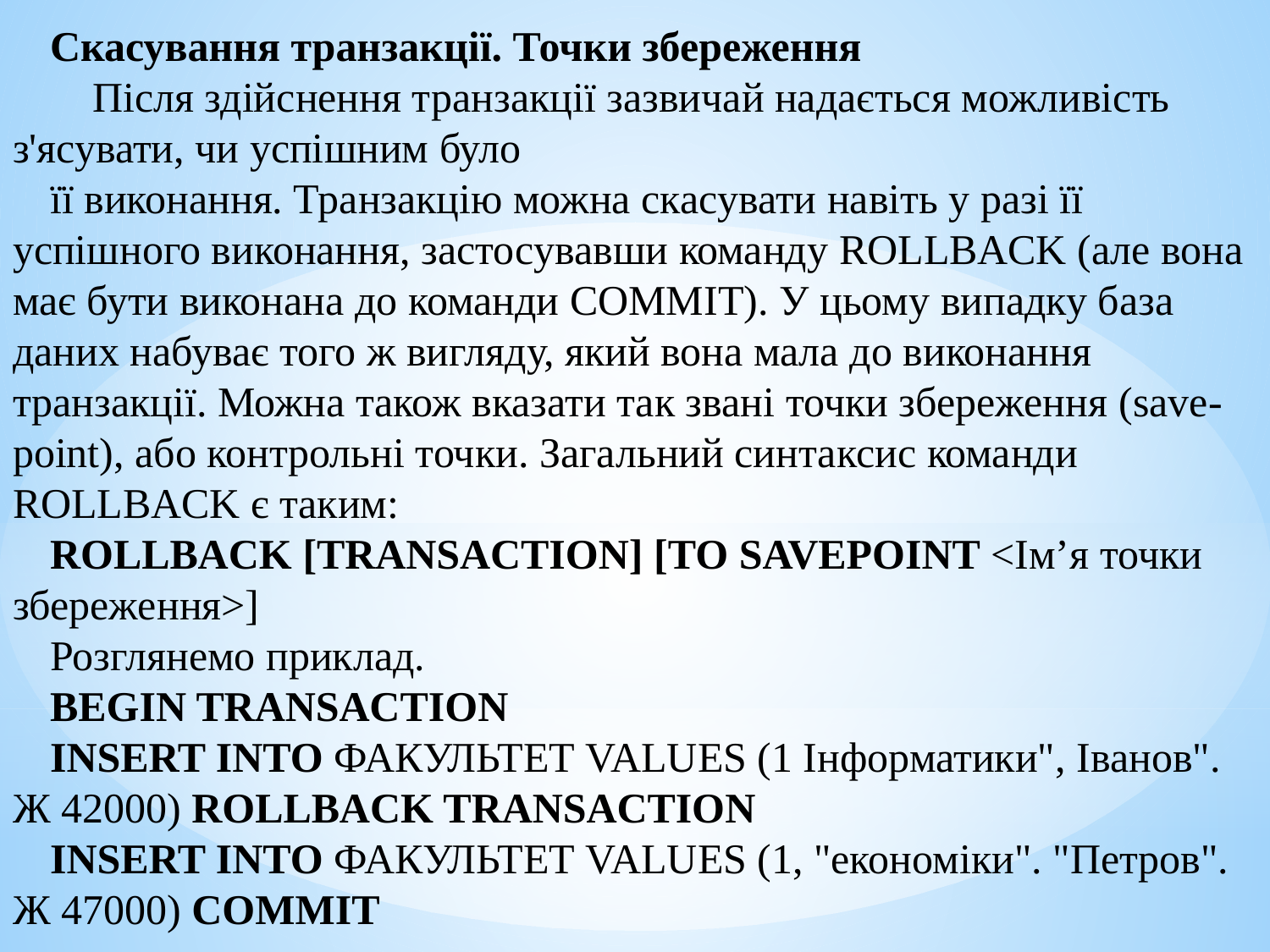

Скасування транзакції. Точки збереження
    Після здійснення транзакції зазвичай надається можливість з'ясувати, чи успішним було
її виконання. Транзакцію можна скасувати навіть у разі її успішного виконання, застосувавши команду ROLLBACK (але вона має бути виконана до команди COMMIT). У цьому випадку база даних набуває того ж вигляду, який вона мала до виконання транзакції. Можна також вказати так звані точки збереження (save-point), або контрольні точки. Загальний синтаксис команди ROLLBACK є таким:
ROLLBACK [TRANSACTION] [TO SAVEPOINT <Ім’я точки збереження>]
Розглянемо приклад.
BEGIN TRANSACTION
INSERT INTO ФАКУЛЬТЕТ VALUES (1 Інформатики", Іванов". Ж 42000) ROLLBACK TRANSACTION
INSERT INTO ФАКУЛЬТЕТ VALUES (1, "економіки". "Петров". Ж 47000) COMMIT